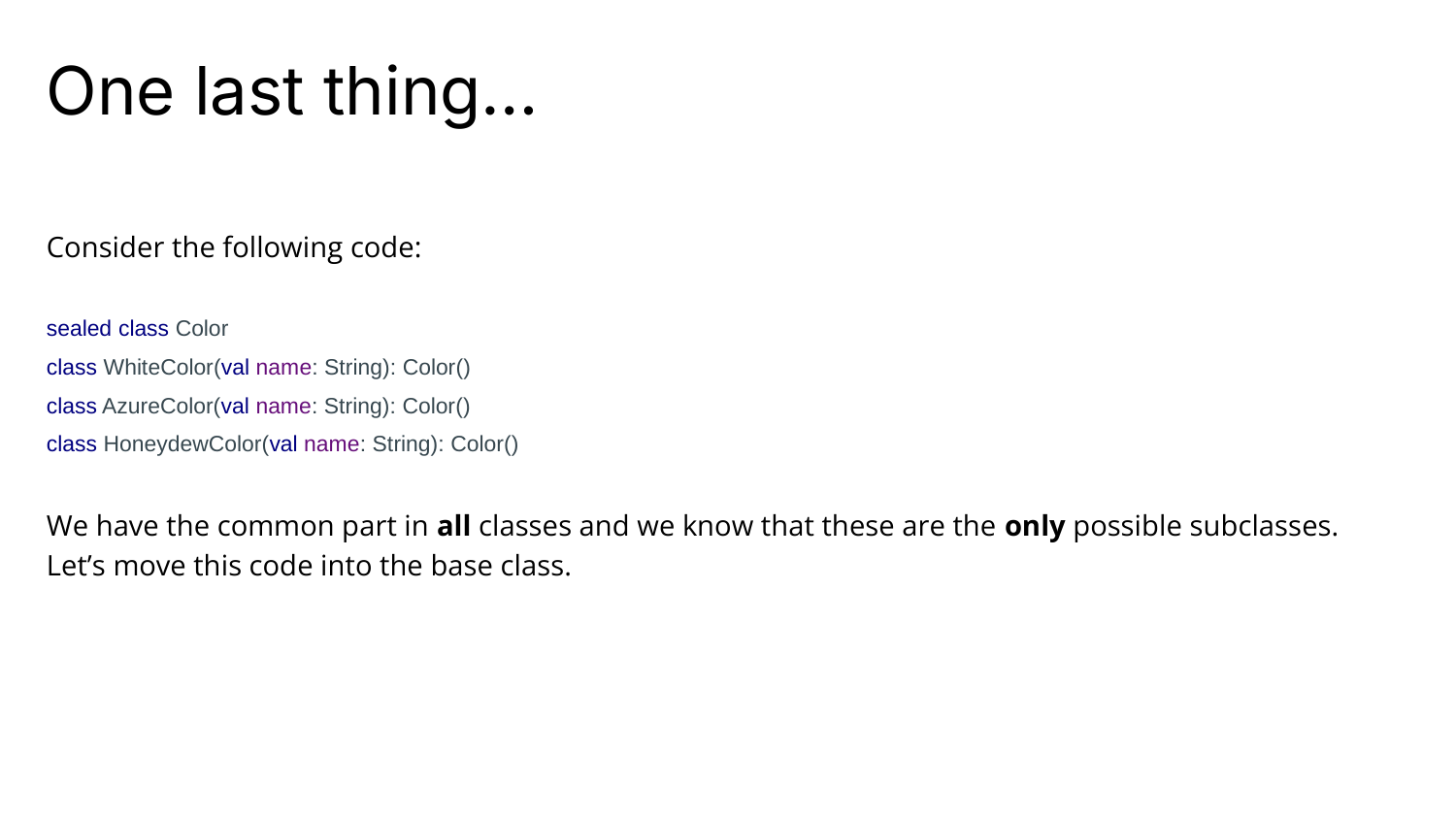

# One last thing…
Consider the following code:

sealed class Color
class WhiteColor(val name: String): Color()
class AzureColor(val name: String): Color()
class HoneydewColor(val name: String): Color()

We have the common part in all classes and we know that these are the only possible subclasses. Let’s move this code into the base class.